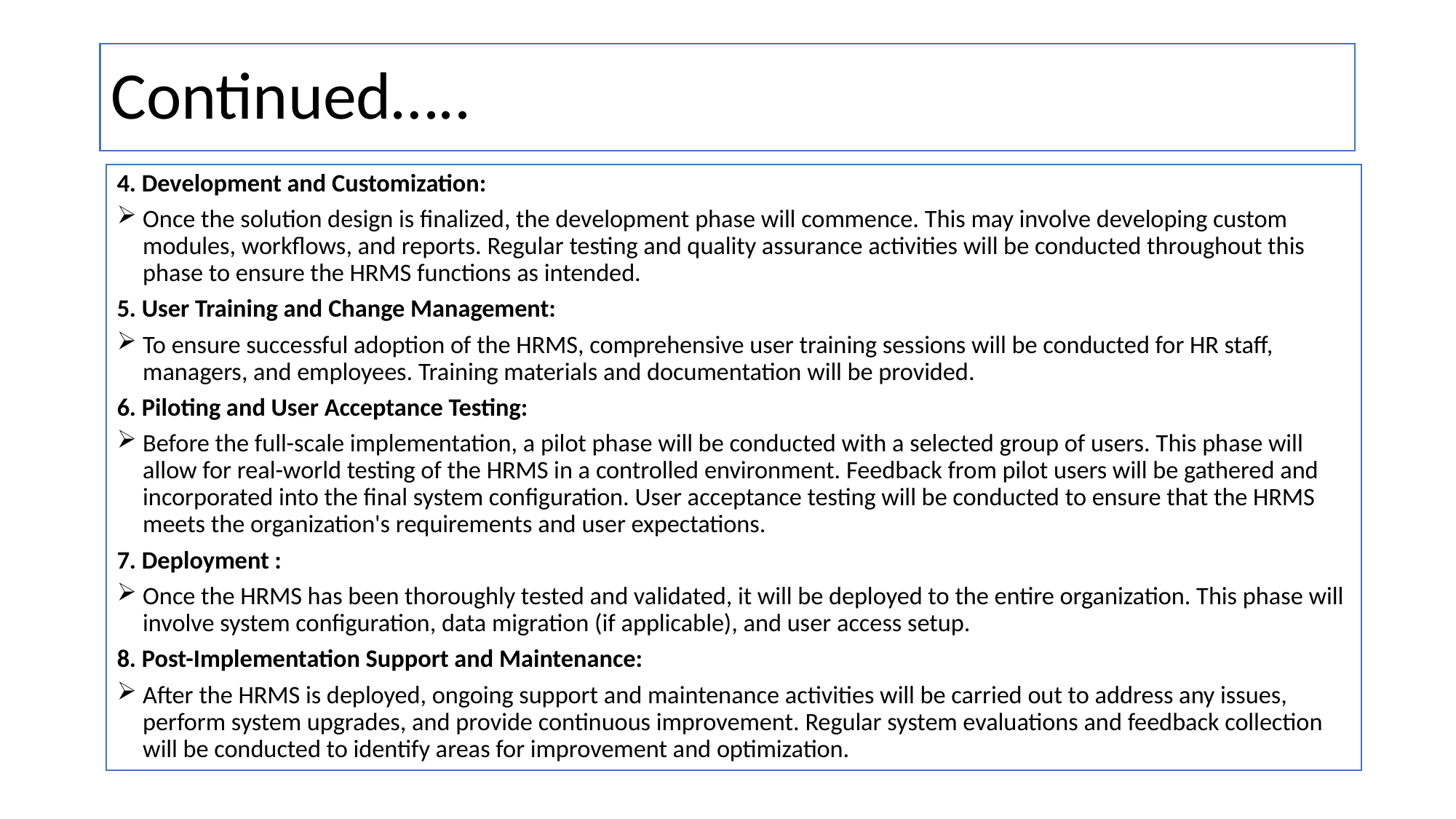

# Continued…..
4. Development and Customization:
Once the solution design is finalized, the development phase will commence. This may involve developing custom modules, workflows, and reports. Regular testing and quality assurance activities will be conducted throughout this phase to ensure the HRMS functions as intended.
5. User Training and Change Management:
To ensure successful adoption of the HRMS, comprehensive user training sessions will be conducted for HR staff, managers, and employees. Training materials and documentation will be provided.
6. Piloting and User Acceptance Testing:
Before the full-scale implementation, a pilot phase will be conducted with a selected group of users. This phase will allow for real-world testing of the HRMS in a controlled environment. Feedback from pilot users will be gathered and incorporated into the final system configuration. User acceptance testing will be conducted to ensure that the HRMS meets the organization's requirements and user expectations.
7. Deployment :
Once the HRMS has been thoroughly tested and validated, it will be deployed to the entire organization. This phase will involve system configuration, data migration (if applicable), and user access setup.
8. Post-Implementation Support and Maintenance:
After the HRMS is deployed, ongoing support and maintenance activities will be carried out to address any issues, perform system upgrades, and provide continuous improvement. Regular system evaluations and feedback collection will be conducted to identify areas for improvement and optimization.